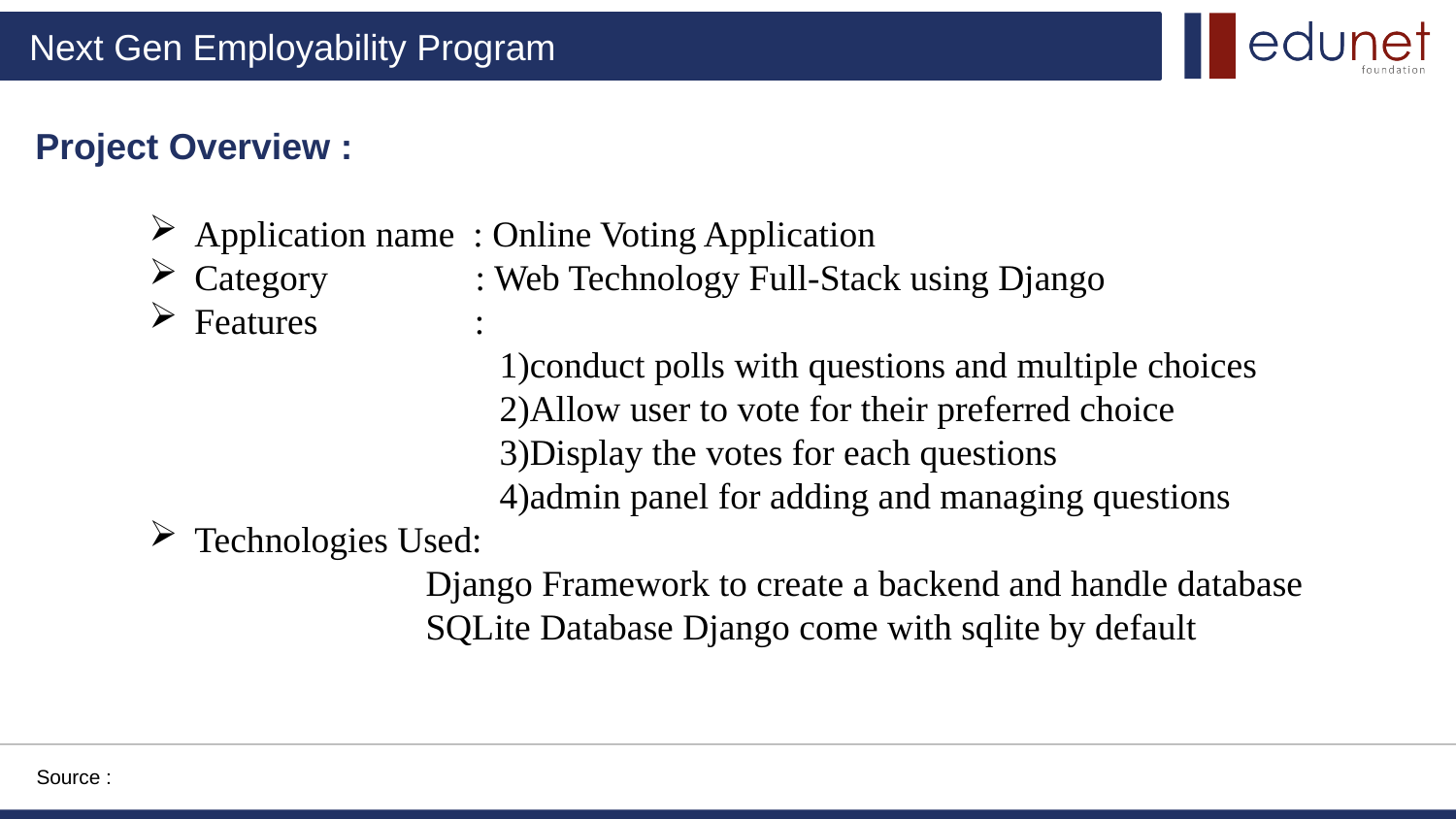

Project Overview :
Application name  : Online Voting Application
Category                : Web Technology Full-Stack using Django
Features                 :
                                      1)conduct polls with questions and multiple choices
                                      2)Allow user to vote for their preferred choice
                                      3)Display the votes for each questions
                                      4)admin panel for adding and managing questions
Technologies Used:
                              Django Framework to create a backend and handle database
                              SQLite Database Django come with sqlite by default

Source :